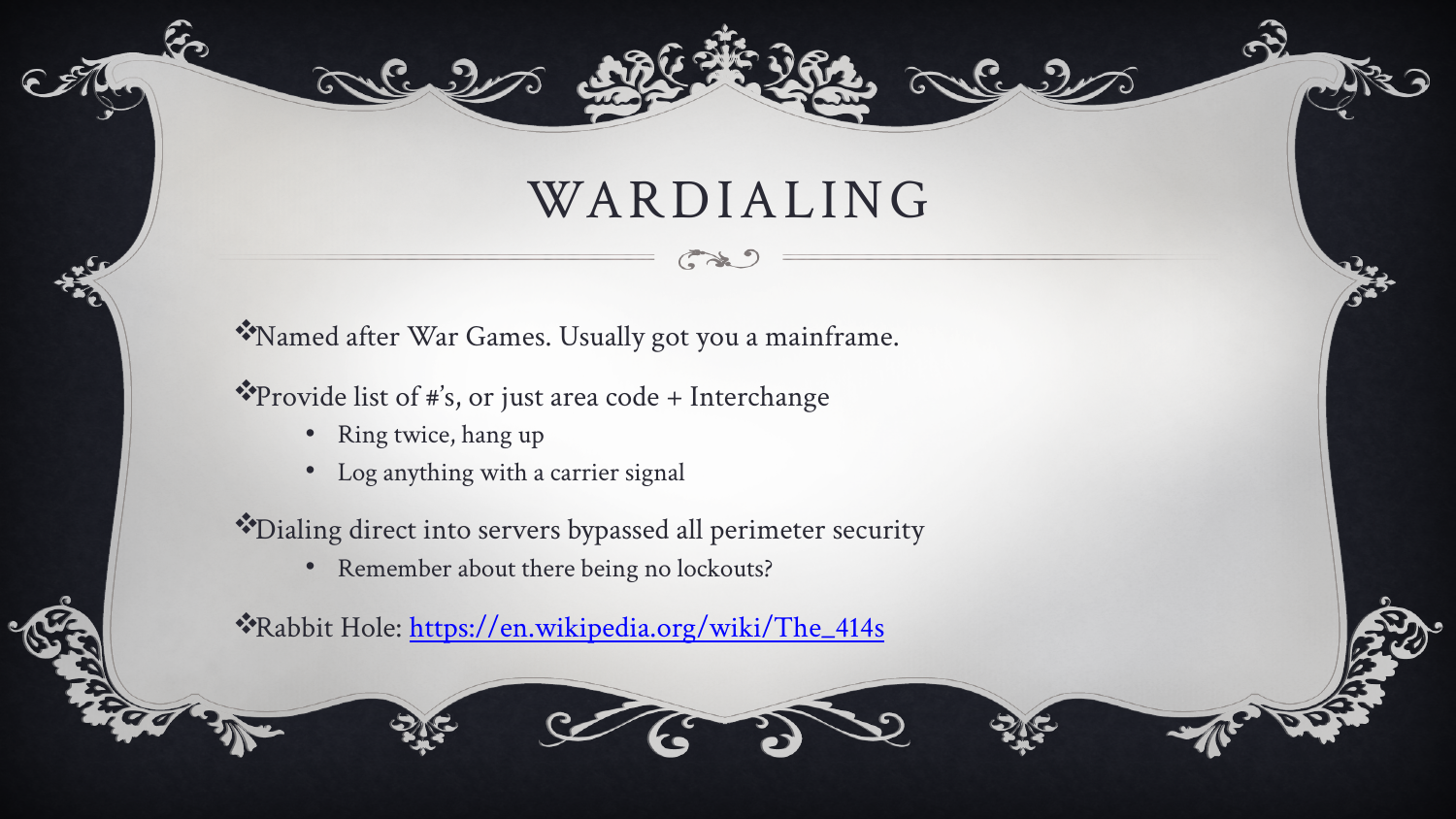

# WARDIALING
Named after War Games. Usually got you a mainframe.
Provide list of #’s, or just area code + Interchange
Ring twice, hang up
Log anything with a carrier signal
Dialing direct into servers bypassed all perimeter security
Remember about there being no lockouts?
Rabbit Hole: https://en.wikipedia.org/wiki/The_414s